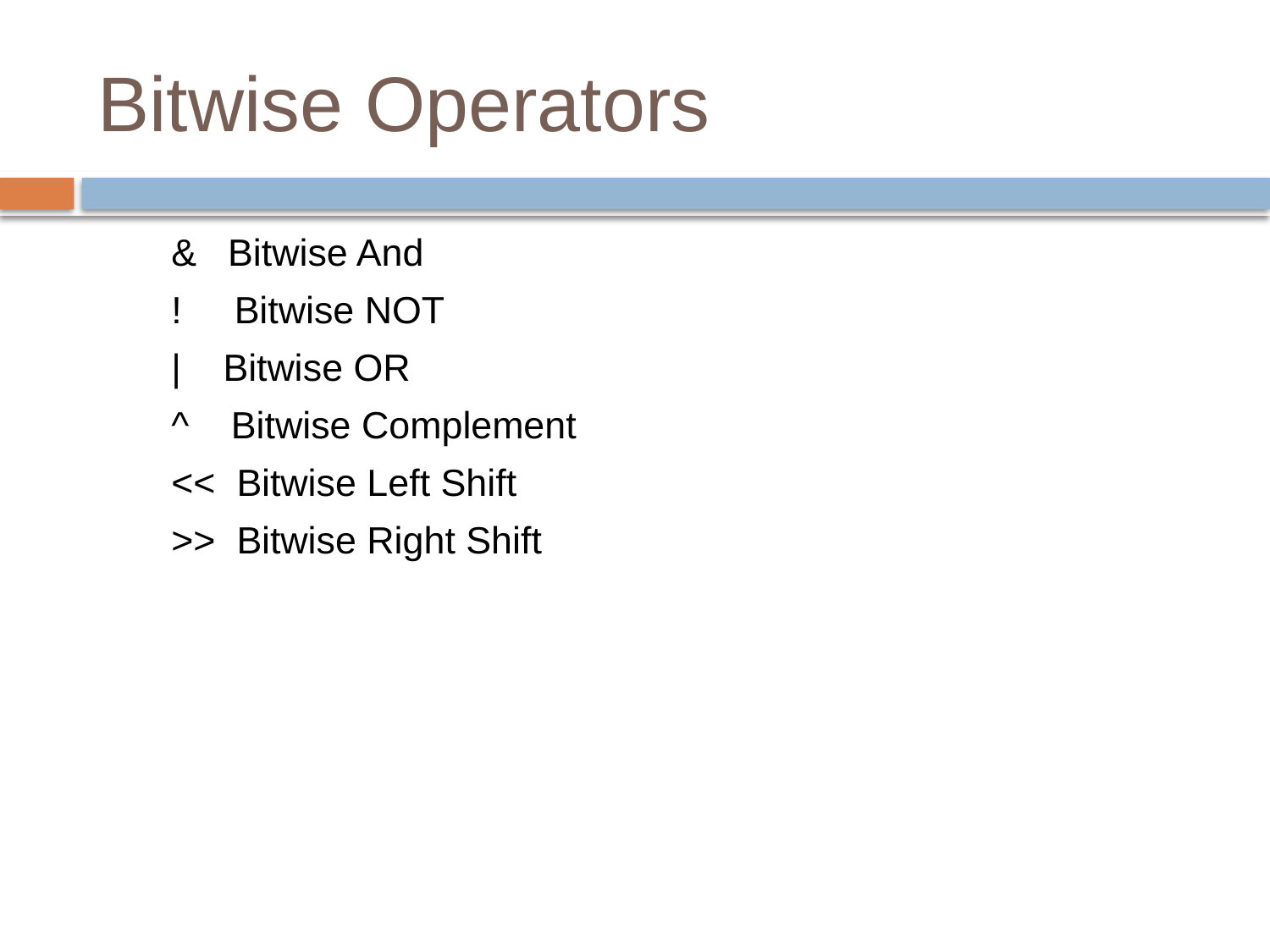

# Bitwise Operators
&   Bitwise And
!     Bitwise NOT
|    Bitwise OR
^    Bitwise Complement
<<  Bitwise Left Shift
>>  Bitwise Right Shift